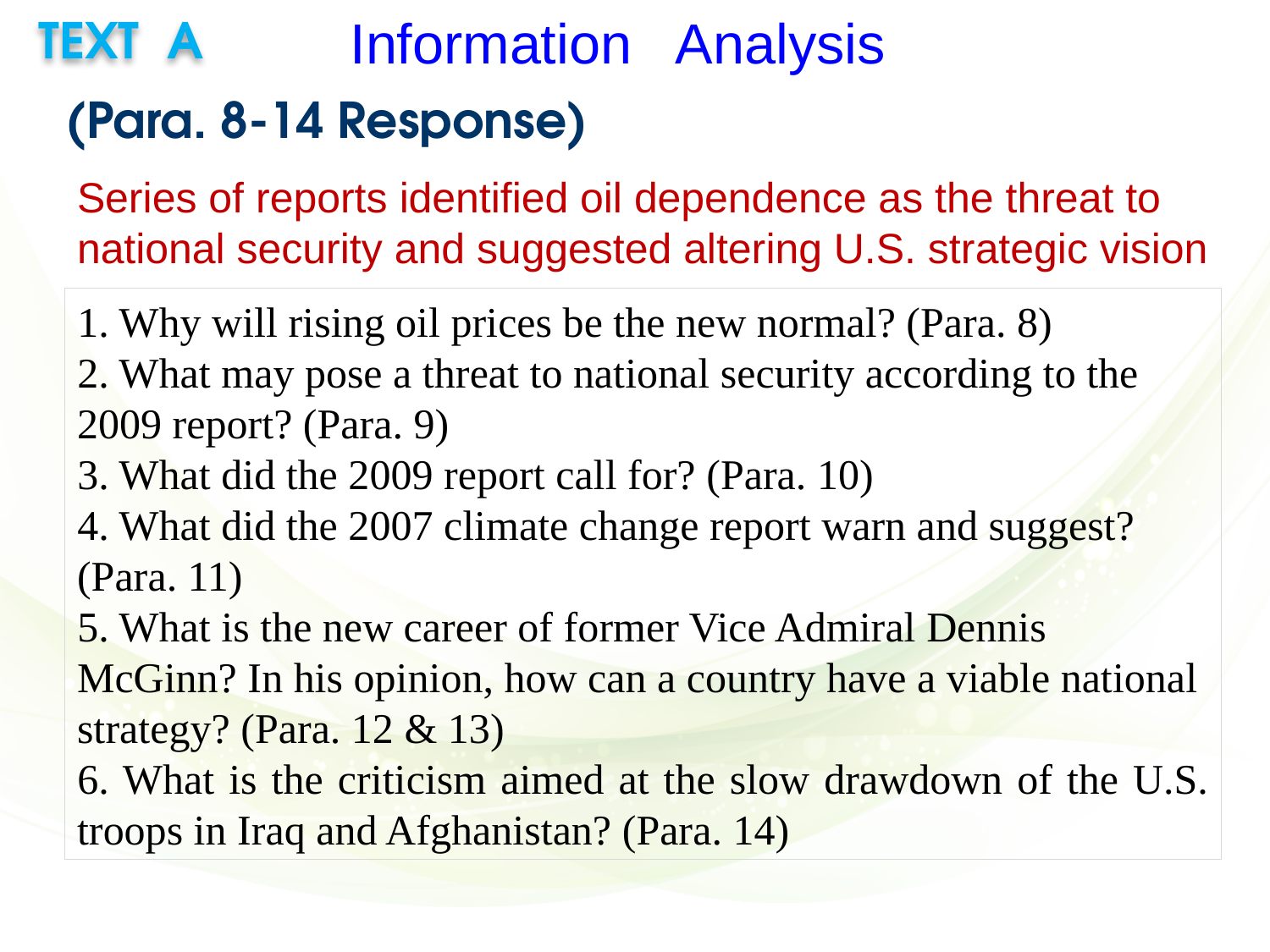

Text  a
# Information   Analysis
 (Para. 8-14 Response)
Series of reports identified oil dependence as the threat to national security and suggested altering U.S. strategic vision
1. Why will rising oil prices be the new normal? (Para. 8)
2. What may pose a threat to national security according to the 2009 report? (Para. 9)
3. What did the 2009 report call for? (Para. 10)
4. What did the 2007 climate change report warn and suggest? (Para. 11)
5. What is the new career of former Vice Admiral Dennis McGinn? In his opinion, how can a country have a viable national strategy? (Para. 12 & 13)
6. What is the criticism aimed at the slow drawdown of the U.S. troops in Iraq and Afghanistan? (Para. 14)